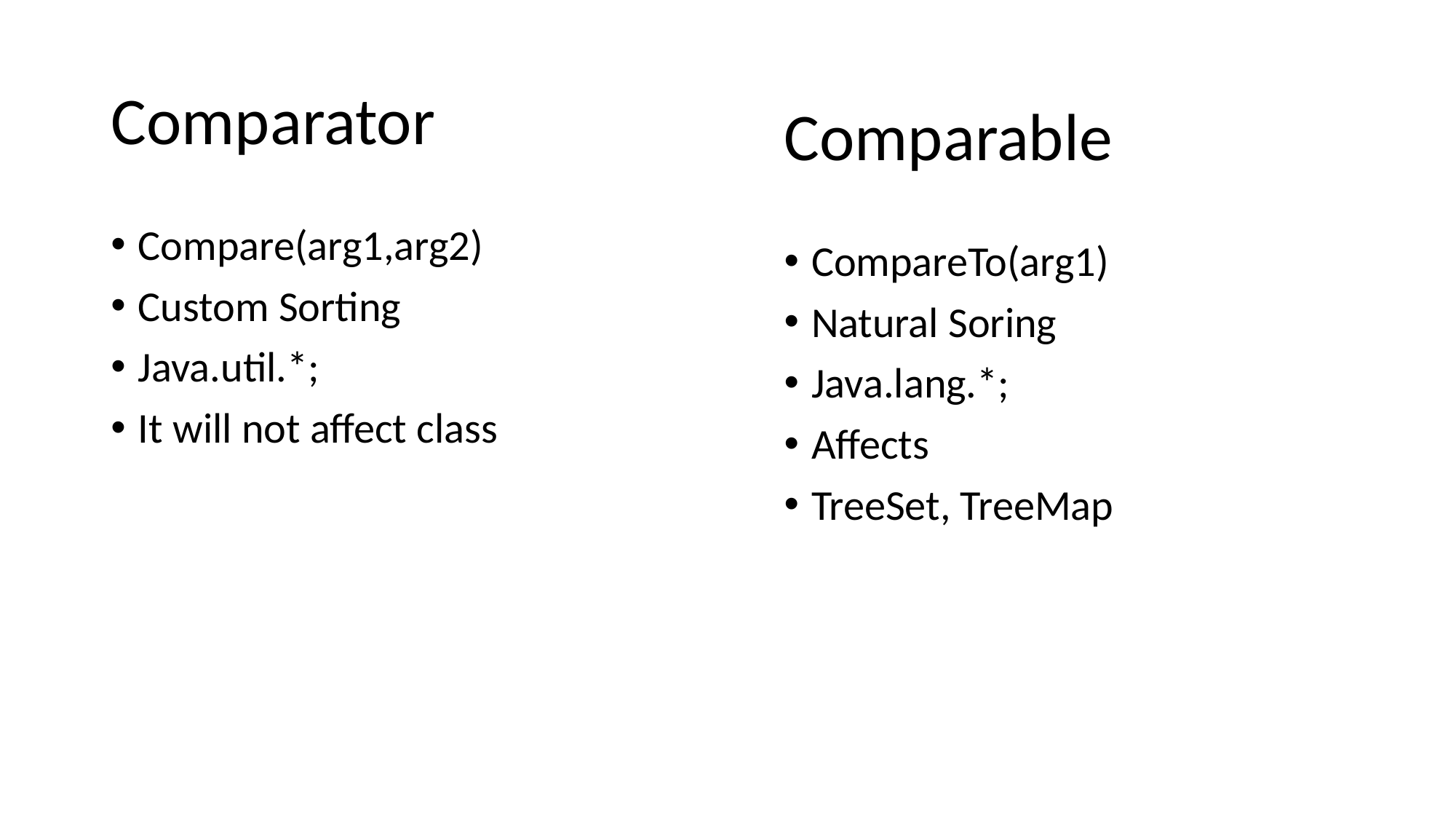

# Comparator
Comparable
Compare(arg1,arg2)
Custom Sorting
Java.util.*;
It will not affect class
CompareTo(arg1)
Natural Soring
Java.lang.*;
Affects
TreeSet, TreeMap